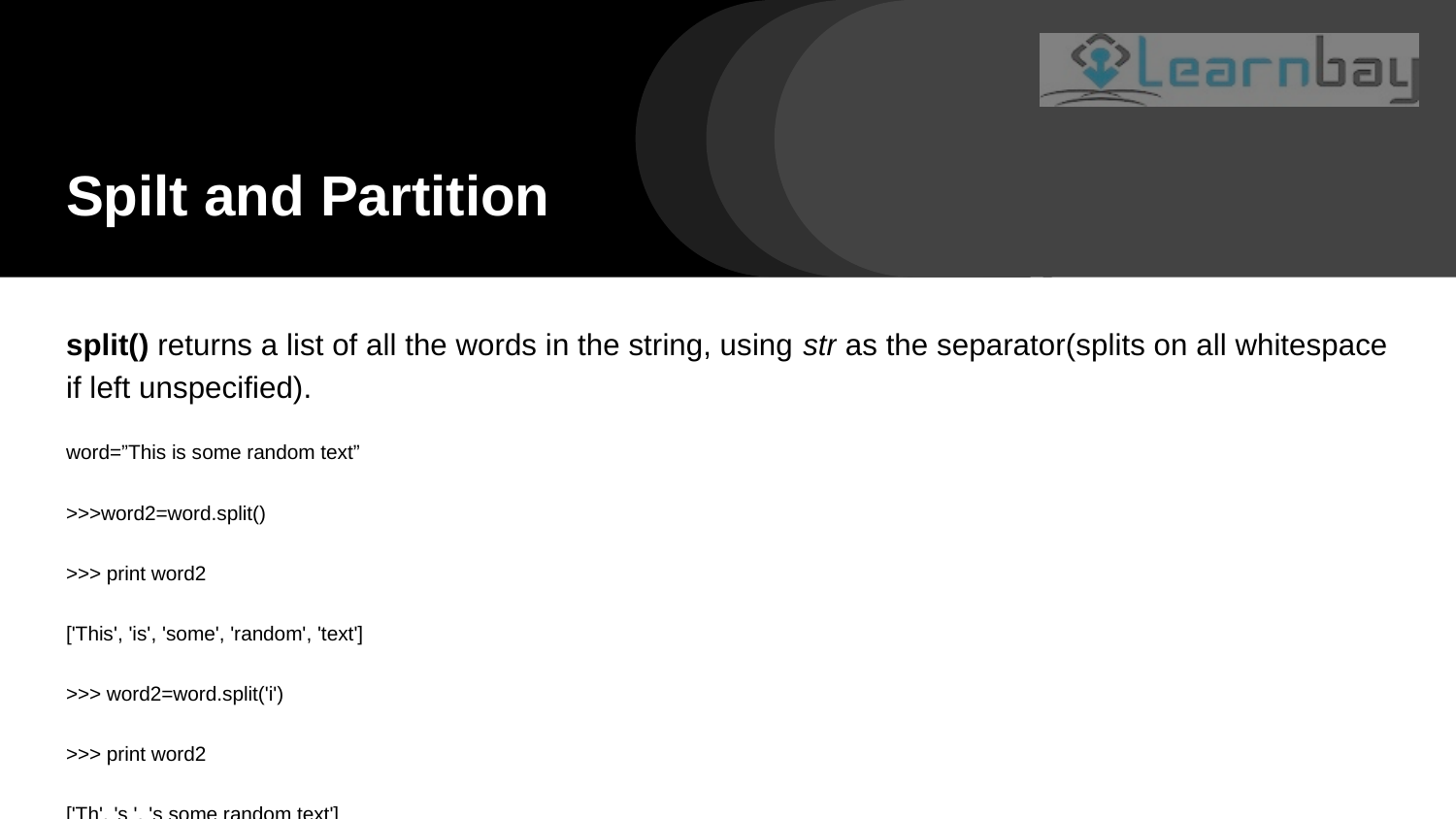

# Spilt and Partition
split() returns a list of all the words in the string, using str as the separator(splits on all whitespace if left unspecified).
word=”This is some random text”
>>>word2=word.split()
>>> print word2
['This', 'is', 'some', 'random', 'text']
>>> word2=word.split('i')
>>> print word2
['Th', 's ', 's some random text']